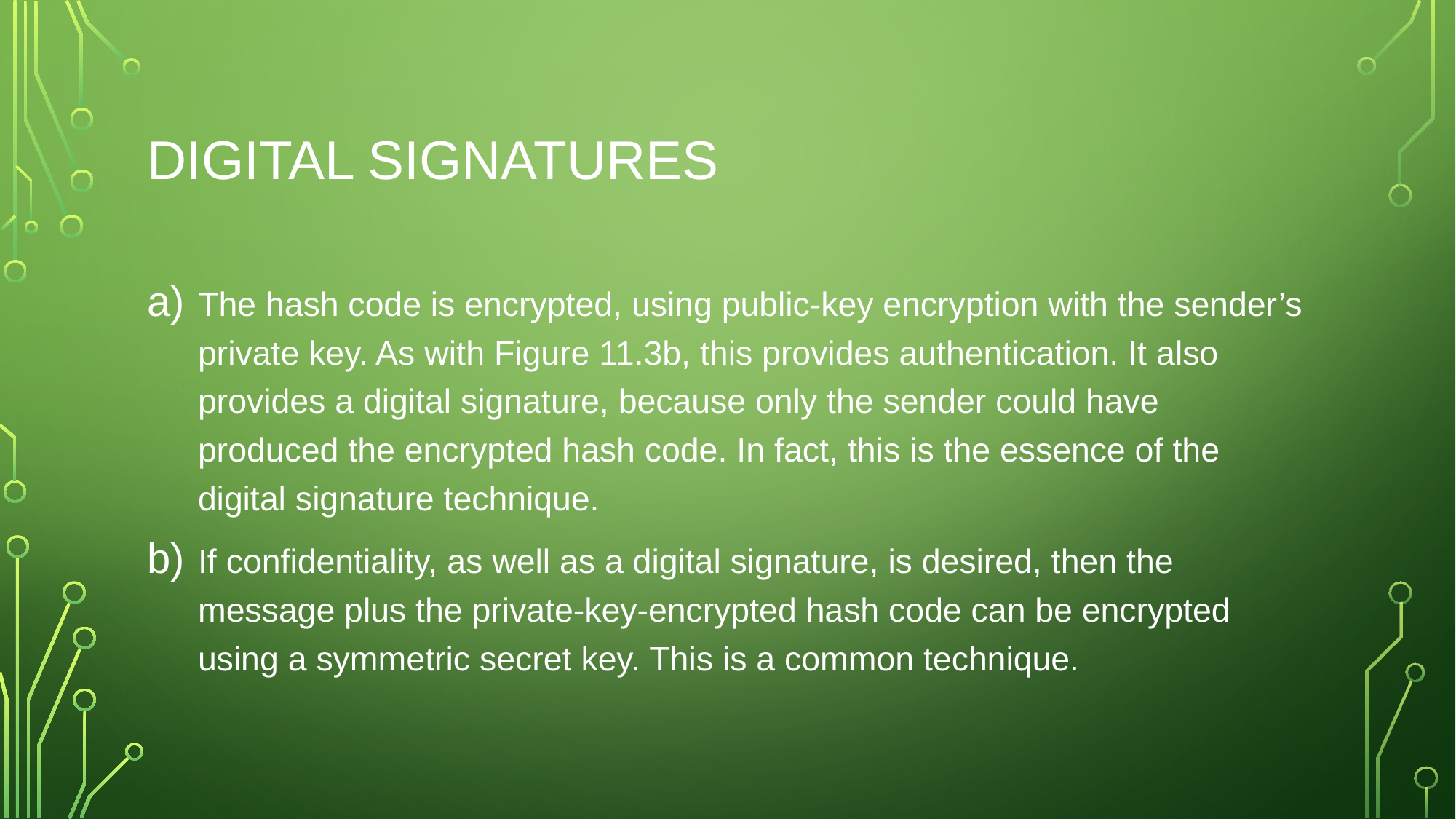

# Digital Signatures
The hash code is encrypted, using public-key encryption with the sender’s private key. As with Figure 11.3b, this provides authentication. It also provides a digital signature, because only the sender could have produced the encrypted hash code. In fact, this is the essence of the digital signature technique.
If confidentiality, as well as a digital signature, is desired, then the message plus the private-key-encrypted hash code can be encrypted using a symmetric secret key. This is a common technique.